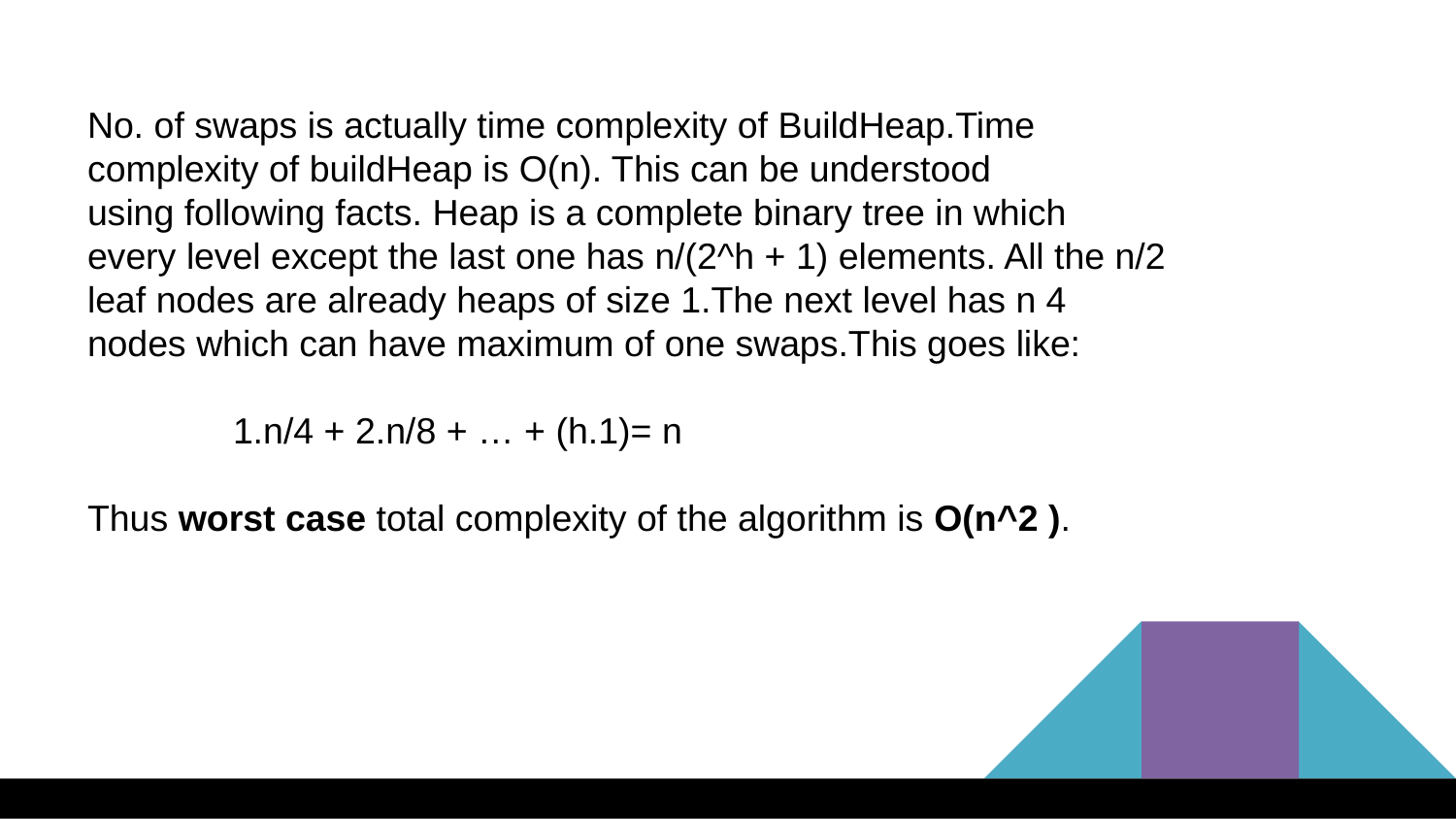

No. of swaps is actually time complexity of BuildHeap.Time
complexity of buildHeap is O(n). This can be understood
using following facts. Heap is a complete binary tree in which
every level except the last one has n/(2^h + 1) elements. All the n/2
leaf nodes are already heaps of size 1.The next level has n 4
nodes which can have maximum of one swaps.This goes like:

	1.n/4 + 2.n/8 + … + (h.1)= n

Thus worst case total complexity of the algorithm is O(n^2 ).